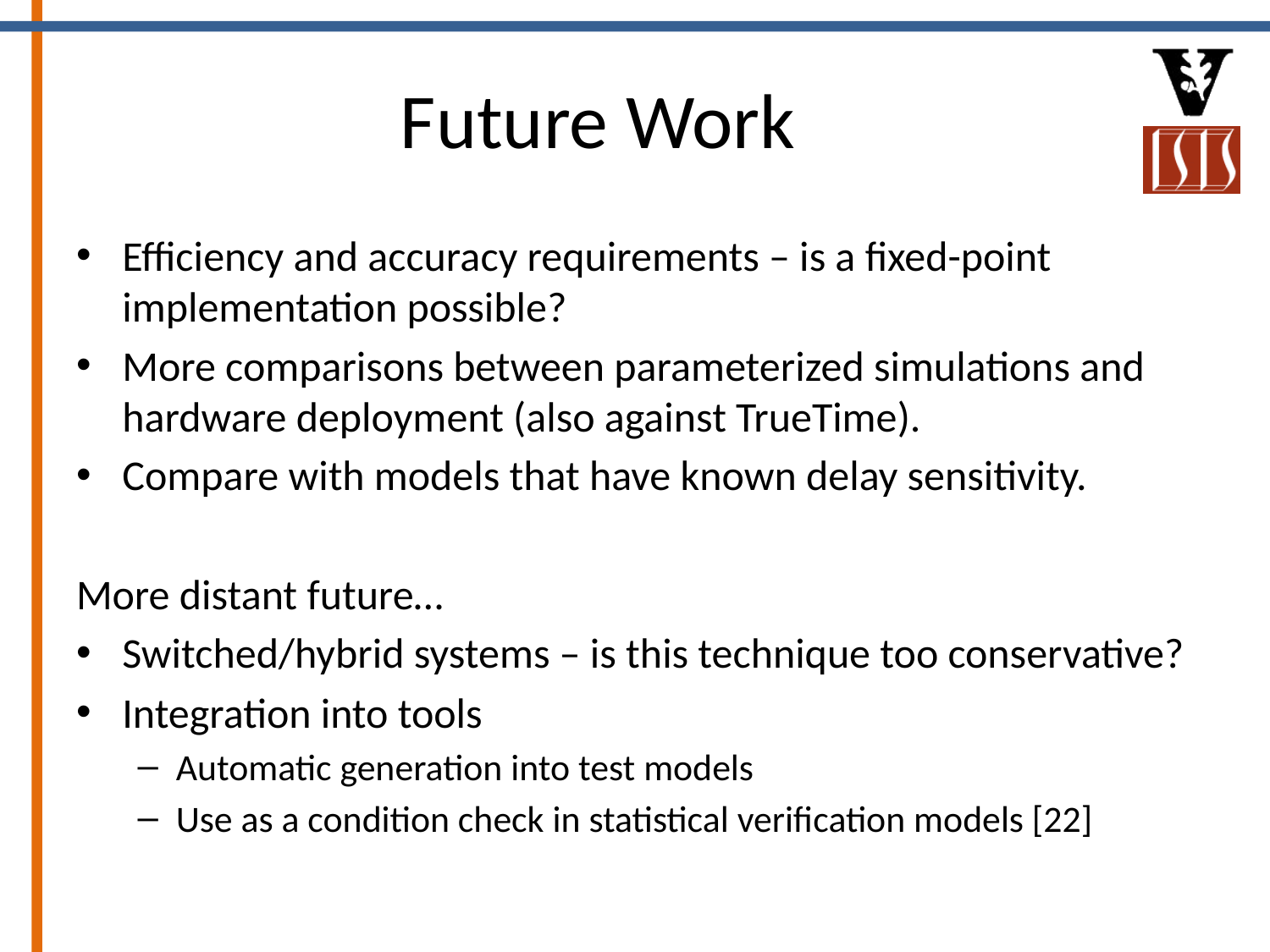

# Future Work
Efficiency and accuracy requirements – is a fixed-point implementation possible?
More comparisons between parameterized simulations and hardware deployment (also against TrueTime).
Compare with models that have known delay sensitivity.

More distant future…
Switched/hybrid systems – is this technique too conservative?
Integration into tools
Automatic generation into test models
Use as a condition check in statistical verification models [22]